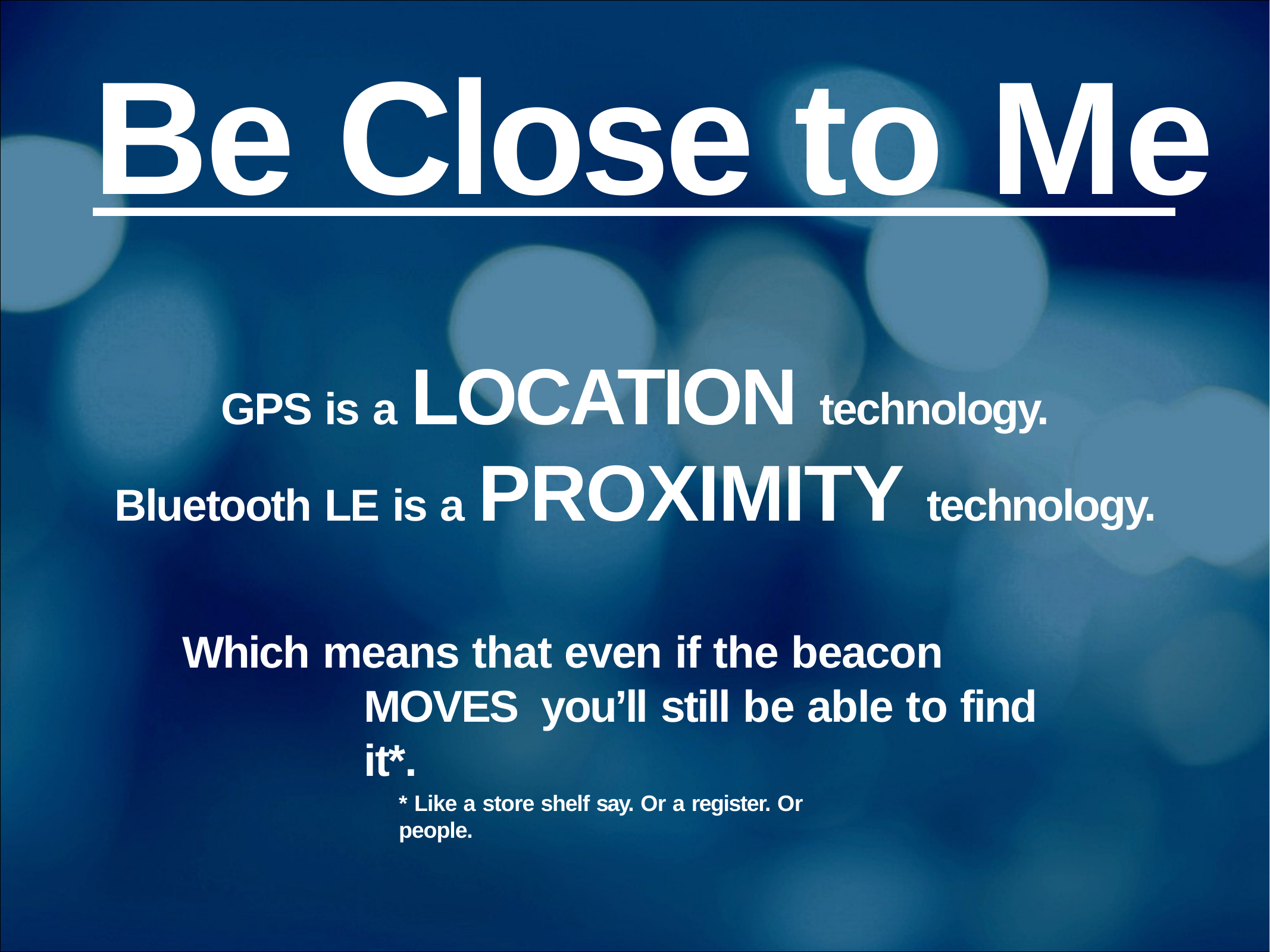

# Be Close to Me

GPS is a LOCATION technology.
Bluetooth LE is a PROXIMITY technology.
Which means that even if the beacon MOVES  you’ll still be able to find it*.
* Like a store shelf say. Or a register. Or people.